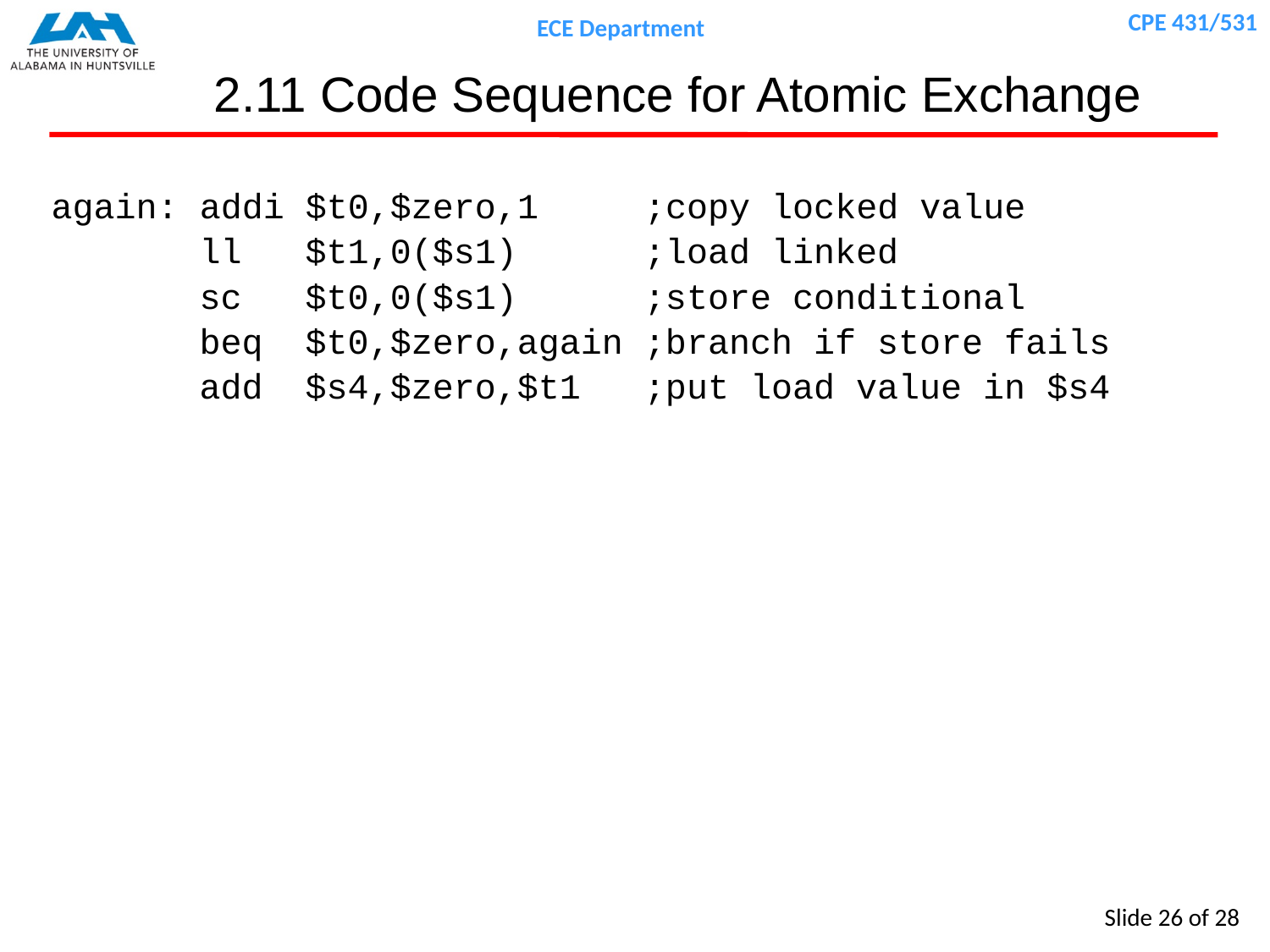

# 2.11 Code Sequence for Atomic Exchange
again: addi $t0,$zero,1     ;copy locked value
       ll   $t1,0($s1)      ;load linked
       sc   $t0,0($s1)      ;store conditional
       beq  $t0,$zero,again ;branch if store fails
       add  $s4,$zero,$t1   ;put load value in $s4